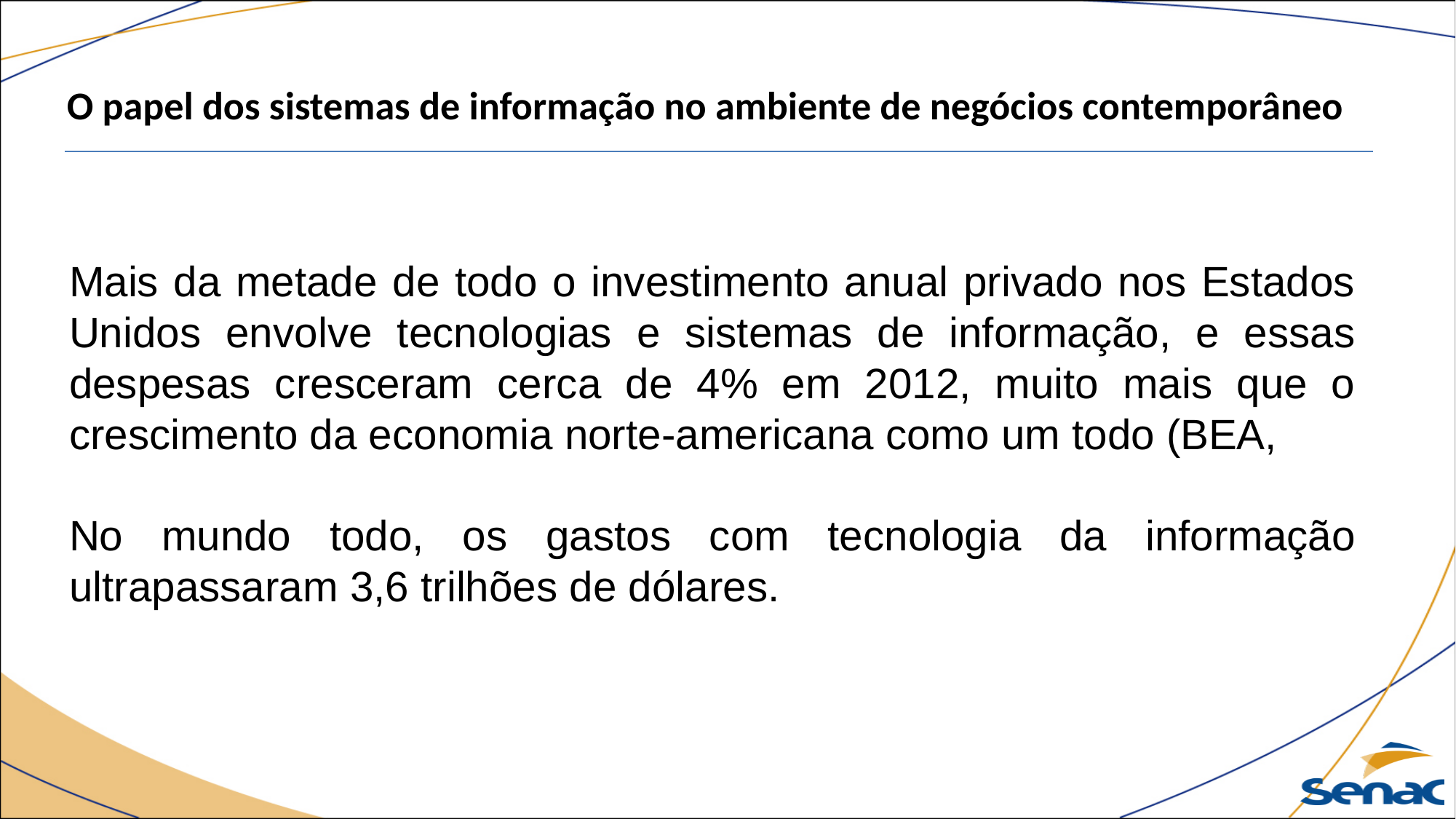

O papel dos sistemas de informação no ambiente de negócios contemporâneo
Mais da metade de todo o investimento anual privado nos Estados Unidos envolve tecnologias e sistemas de informação, e essas despesas cresceram cerca de 4% em 2012, muito mais que o crescimento da economia norte-americana como um todo (BEA,

No mundo todo, os gastos com tecnologia da informação ultrapassaram 3,6 trilhões de dólares.